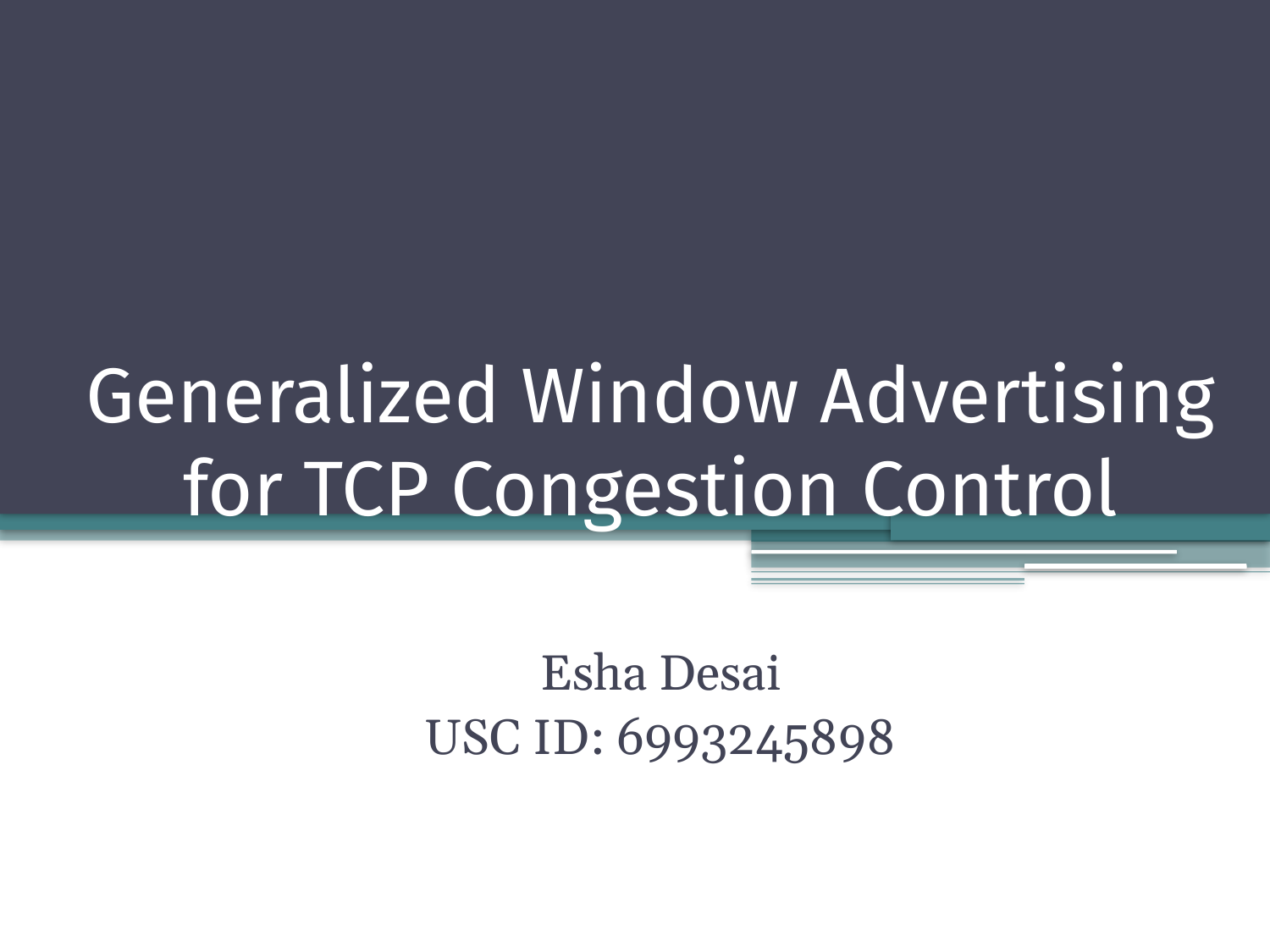

# Generalized Window Advertising for TCP Congestion Control
Esha Desai
USC ID: 6993245898